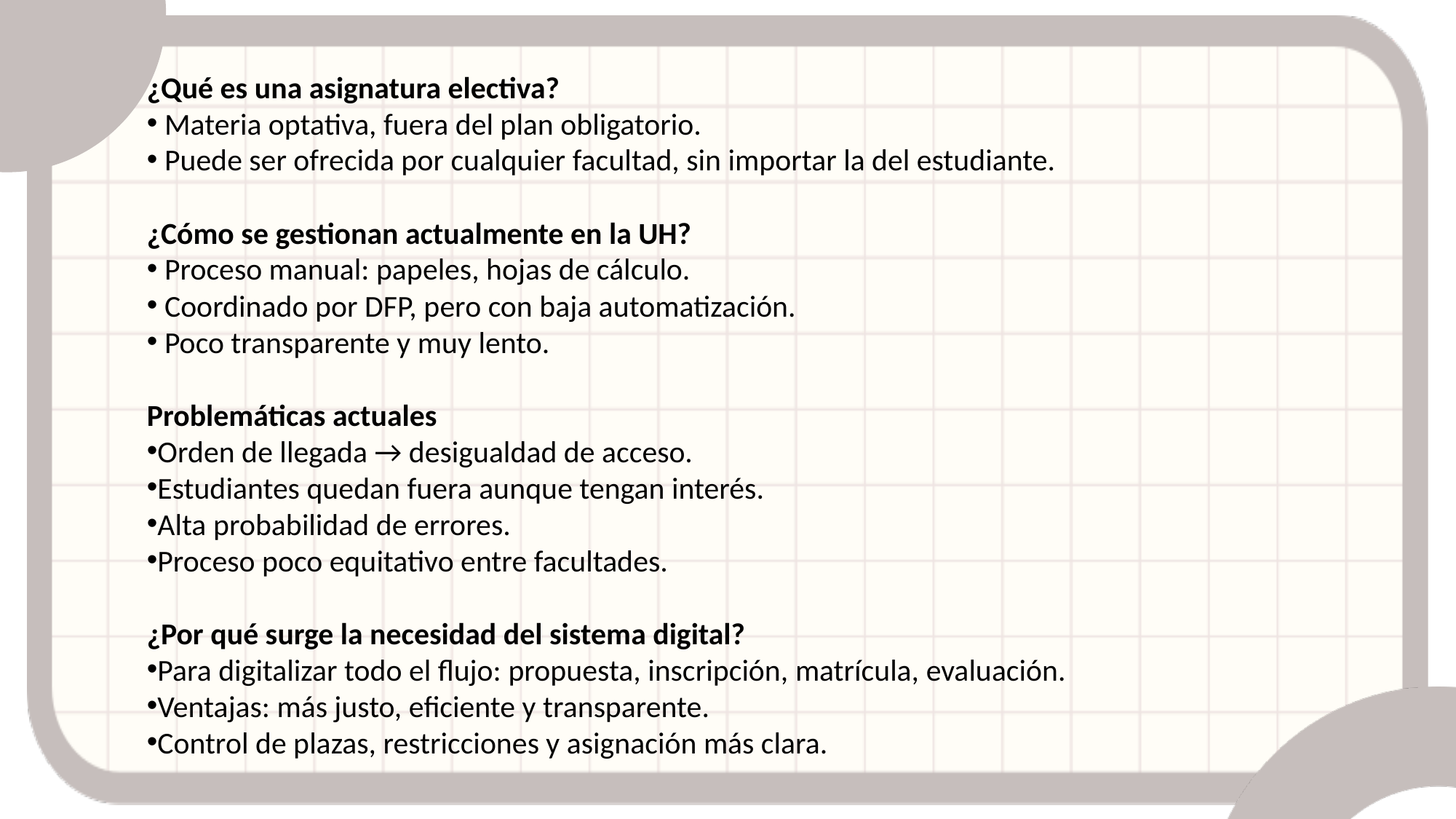

¿Qué es una asignatura electiva?
 Materia optativa, fuera del plan obligatorio.
 Puede ser ofrecida por cualquier facultad, sin importar la del estudiante.

¿Cómo se gestionan actualmente en la UH?
 Proceso manual: papeles, hojas de cálculo.
 Coordinado por DFP, pero con baja automatización.
 Poco transparente y muy lento.

Problemáticas actuales
Orden de llegada → desigualdad de acceso.
Estudiantes quedan fuera aunque tengan interés.
Alta probabilidad de errores.
Proceso poco equitativo entre facultades.

¿Por qué surge la necesidad del sistema digital?
Para digitalizar todo el flujo: propuesta, inscripción, matrícula, evaluación.
Ventajas: más justo, eficiente y transparente.
Control de plazas, restricciones y asignación más clara.